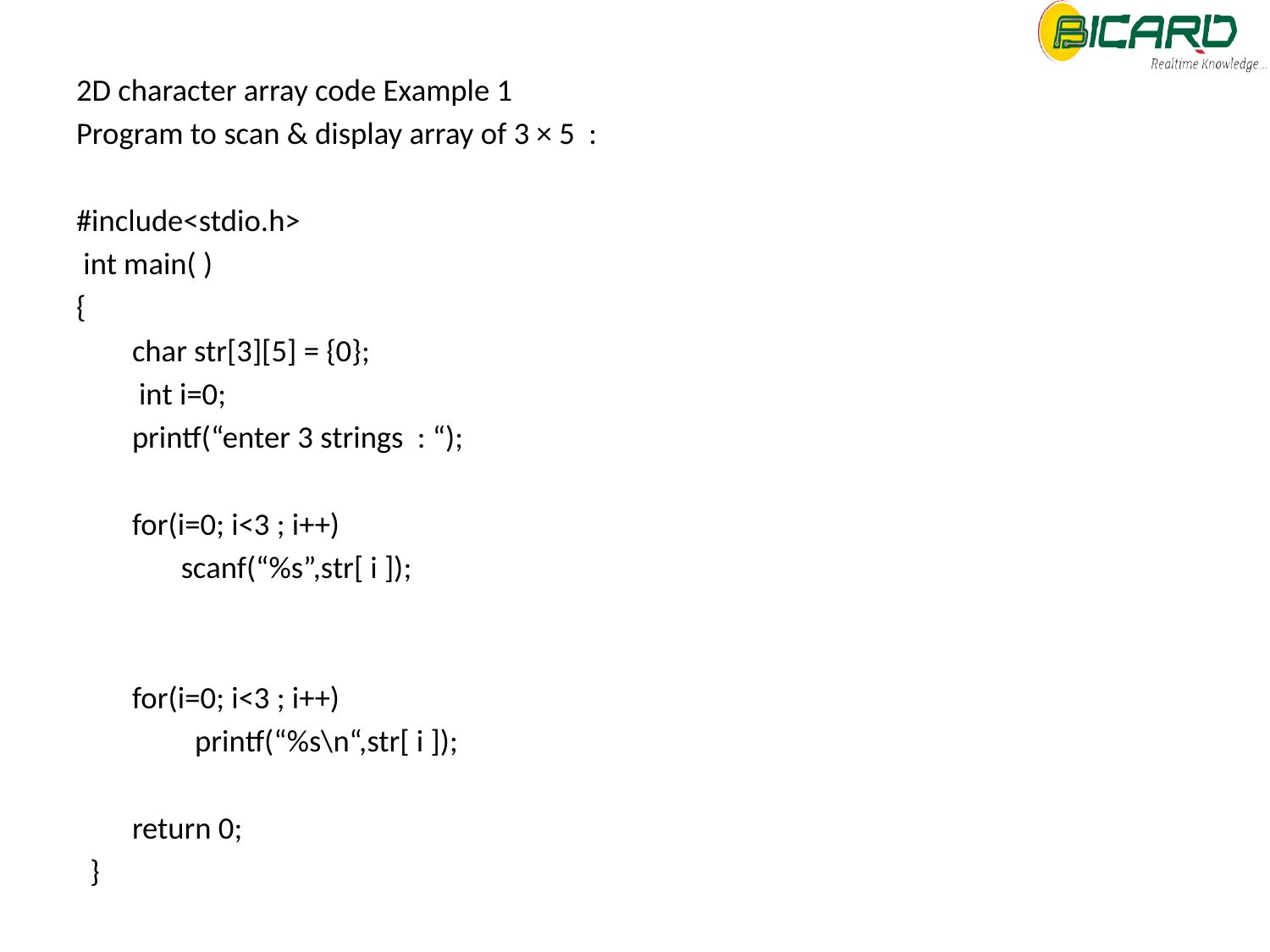

2D character array code Example 1
Program to scan & display array of 3 × 5  :

#include<stdio.h>
 int main( )
{
        char str[3][5] = {0};
         int i=0;
        printf(“enter 3 strings  : “);

        for(i=0; i<3 ; i++)
               scanf(“%s”,str[ i ]);

        for(i=0; i<3 ; i++)
                 printf(“%s\n“,str[ i ]);

        return 0;
  }